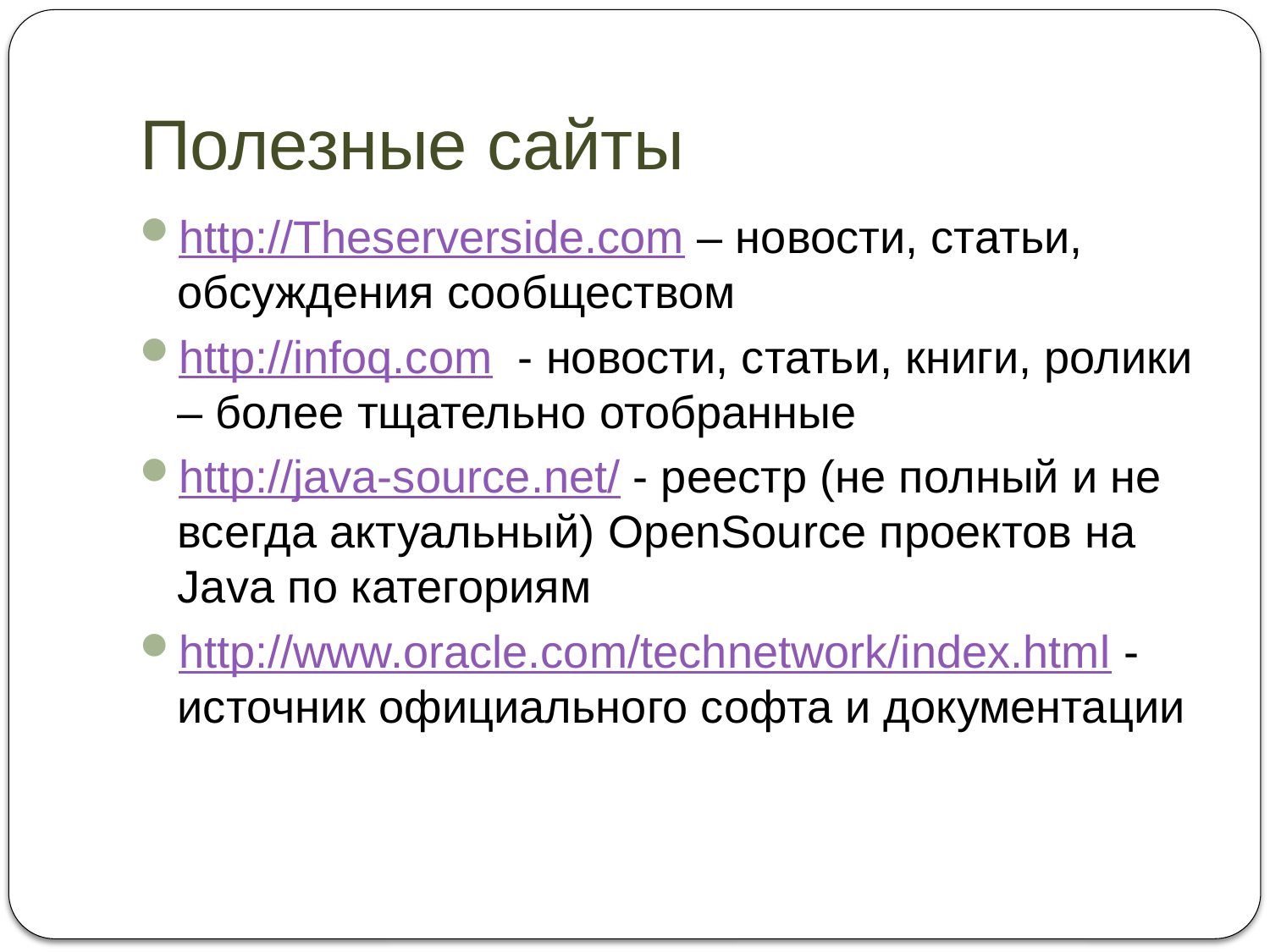

# Полезные сайты
http://Theserverside.com – новости, статьи, обсуждения сообществом
http://infoq.com  - новости, статьи, книги, ролики – более тщательно отобранные
http://java-source.net/ - реестр (не полный и не всегда актуальный) OpenSource проектов на Java по категориям
http://www.oracle.com/technetwork/index.html - источник официального софта и документации